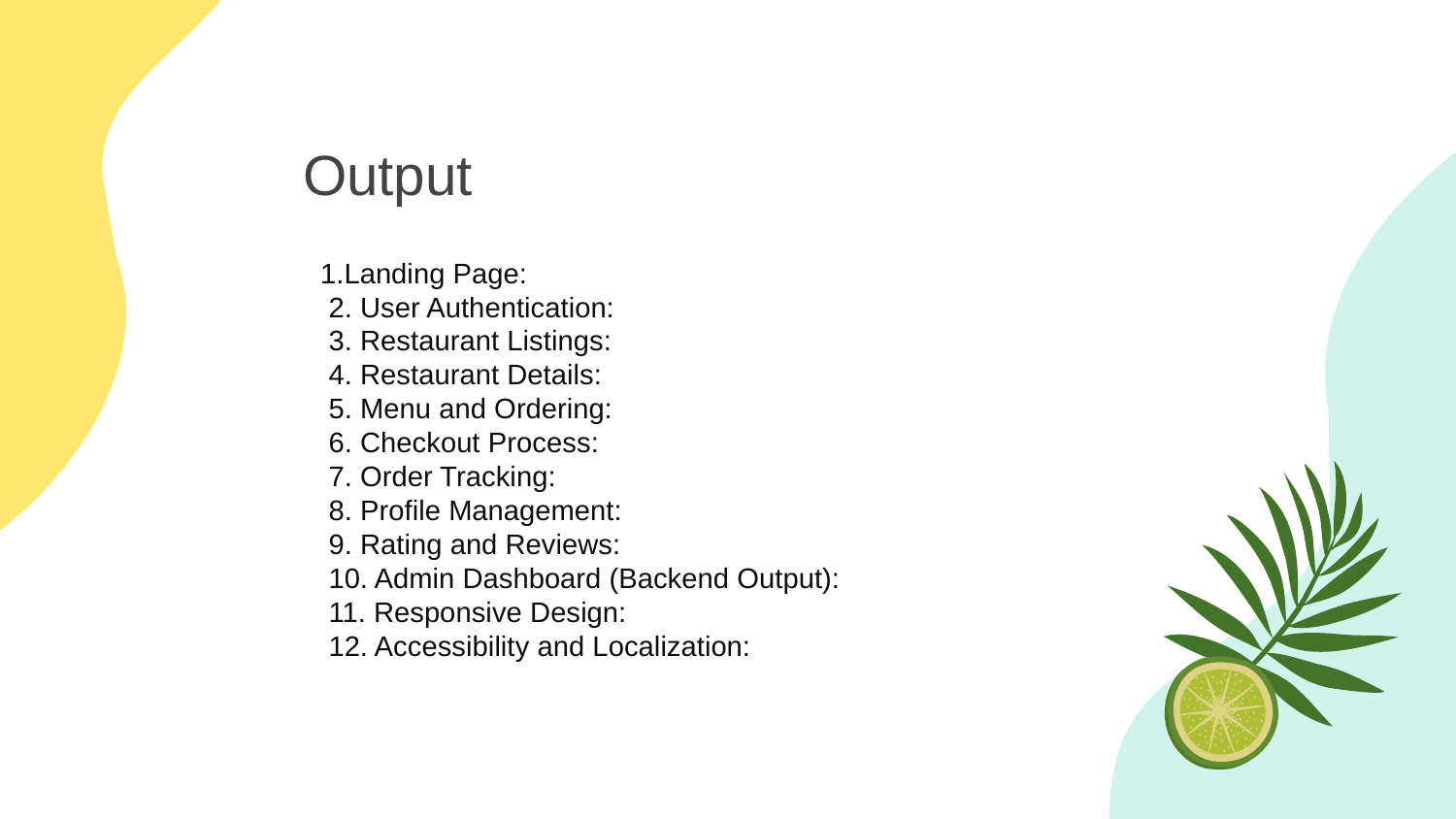

# Output
 1.Landing Page:
  2. User Authentication:
  3. Restaurant Listings:
  4. Restaurant Details:
  5. Menu and Ordering:
  6. Checkout Process:
  7. Order Tracking:
  8. Profile Management:
  9. Rating and Reviews:
  10. Admin Dashboard (Backend Output):
  11. Responsive Design:
  12. Accessibility and Localization: